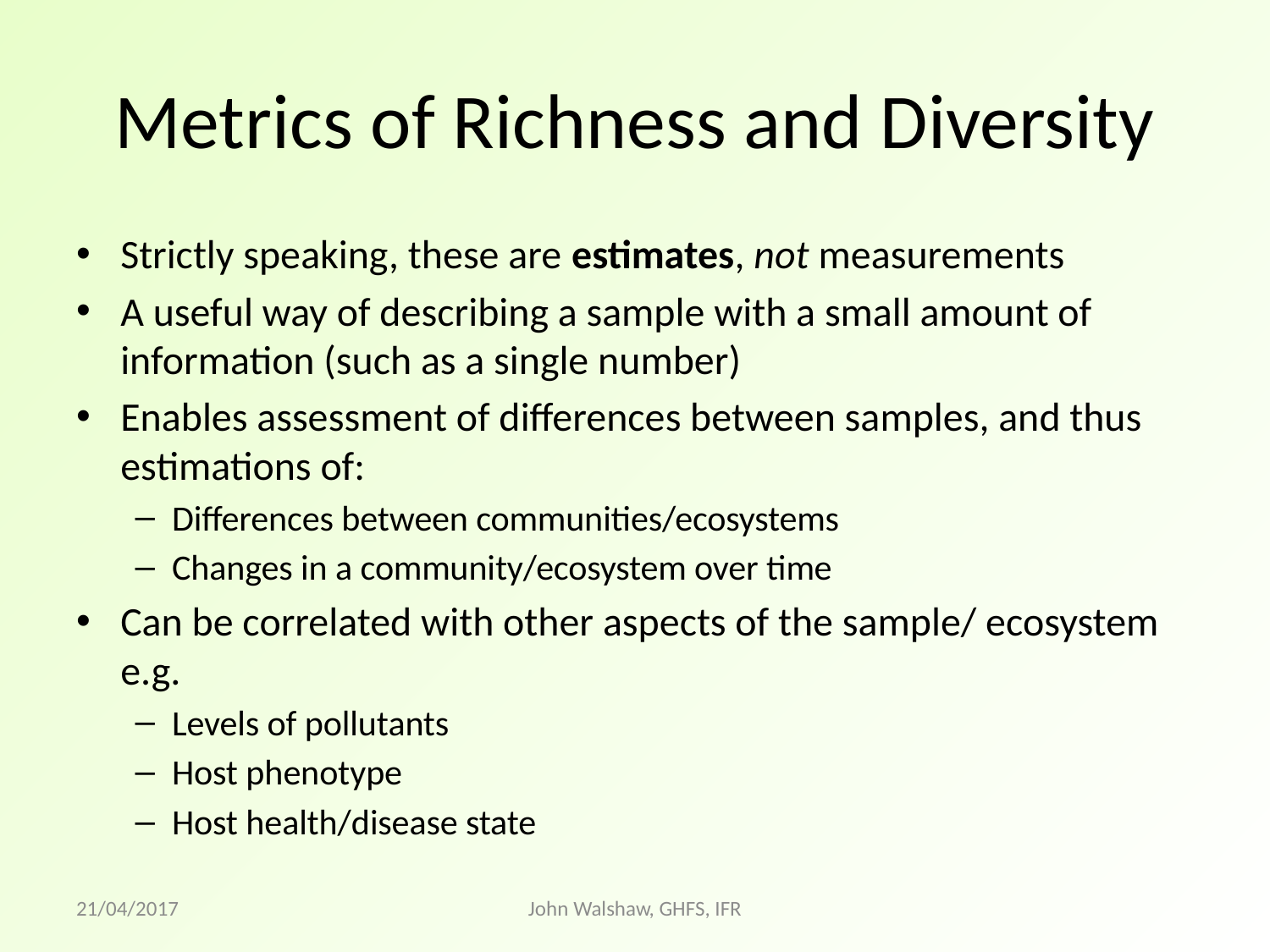

# Metrics of Richness and Diversity
Strictly speaking, these are estimates, not measurements
A useful way of describing a sample with a small amount of information (such as a single number)
Enables assessment of differences between samples, and thus estimations of:
Differences between communities/ecosystems
Changes in a community/ecosystem over time
Can be correlated with other aspects of the sample/ ecosystem e.g.
Levels of pollutants
Host phenotype
Host health/disease state

21/04/2017
John Walshaw, GHFS, IFR